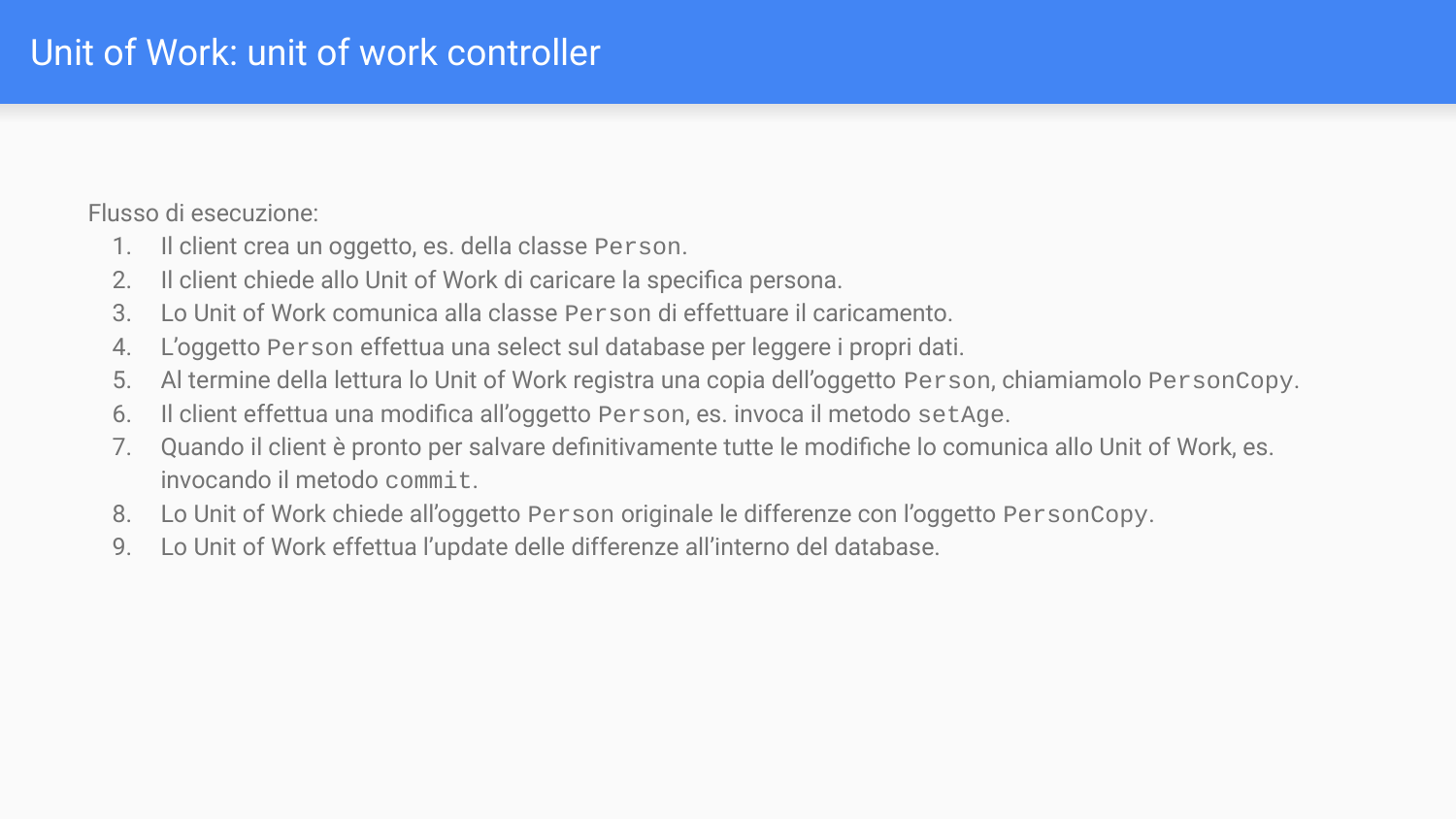

# Unit of Work: unit of work controller
Flusso di esecuzione:
Il client crea un oggetto, es. della classe Person.
Il client chiede allo Unit of Work di caricare la specifica persona.
Lo Unit of Work comunica alla classe Person di effettuare il caricamento.
L’oggetto Person effettua una select sul database per leggere i propri dati.
Al termine della lettura lo Unit of Work registra una copia dell’oggetto Person, chiamiamolo PersonCopy.
Il client effettua una modifica all’oggetto Person, es. invoca il metodo setAge.
Quando il client è pronto per salvare definitivamente tutte le modifiche lo comunica allo Unit of Work, es. invocando il metodo commit.
Lo Unit of Work chiede all’oggetto Person originale le differenze con l’oggetto PersonCopy.
Lo Unit of Work effettua l’update delle differenze all’interno del database.